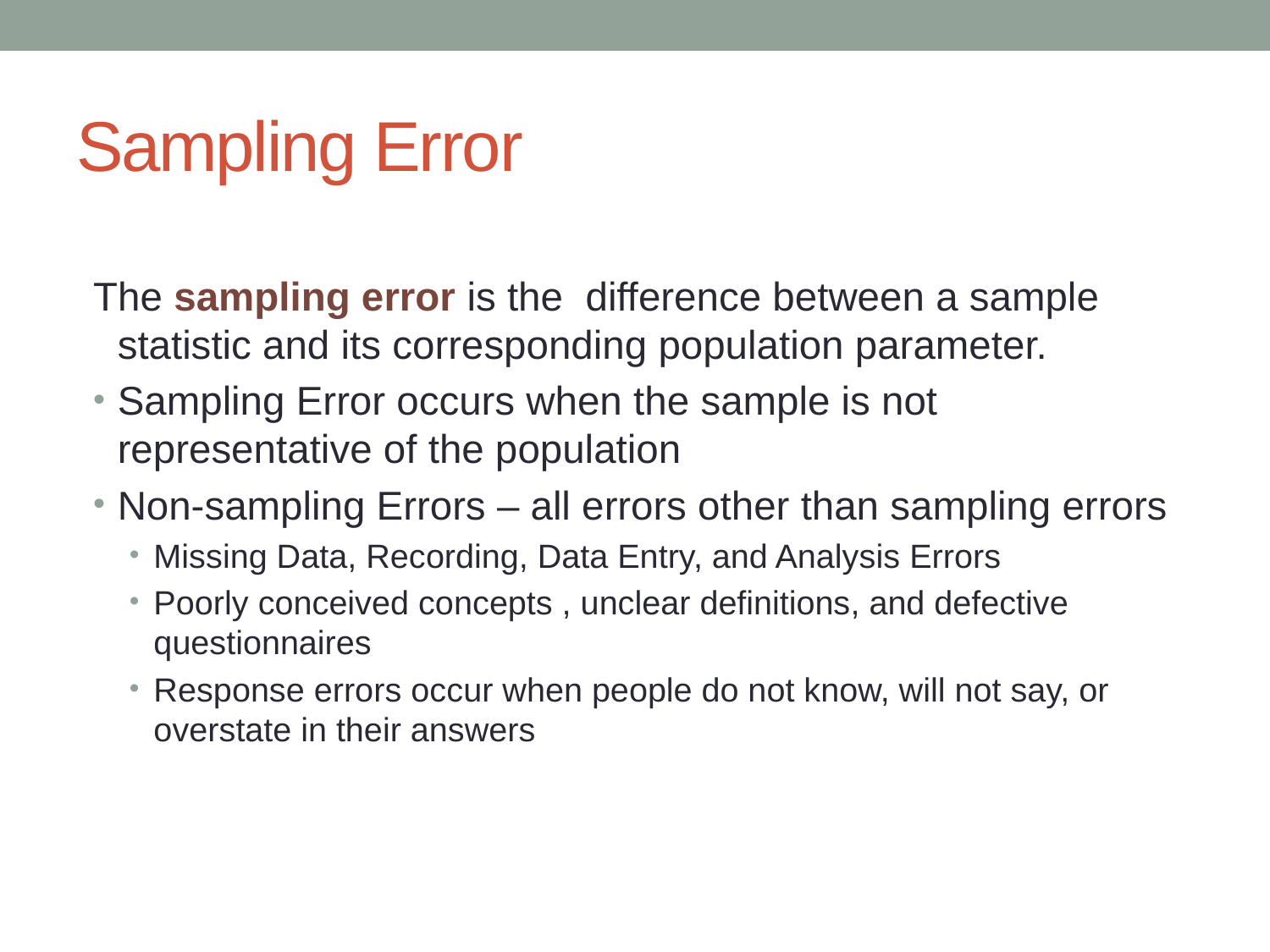

# Sampling Error
The sampling error is the  difference between a sample statistic and its corresponding population parameter.
Sampling Error occurs when the sample is not representative of the population
Non-sampling Errors – all errors other than sampling errors
Missing Data, Recording, Data Entry, and Analysis Errors
Poorly conceived concepts , unclear definitions, and defective questionnaires
Response errors occur when people do not know, will not say, or overstate in their answers